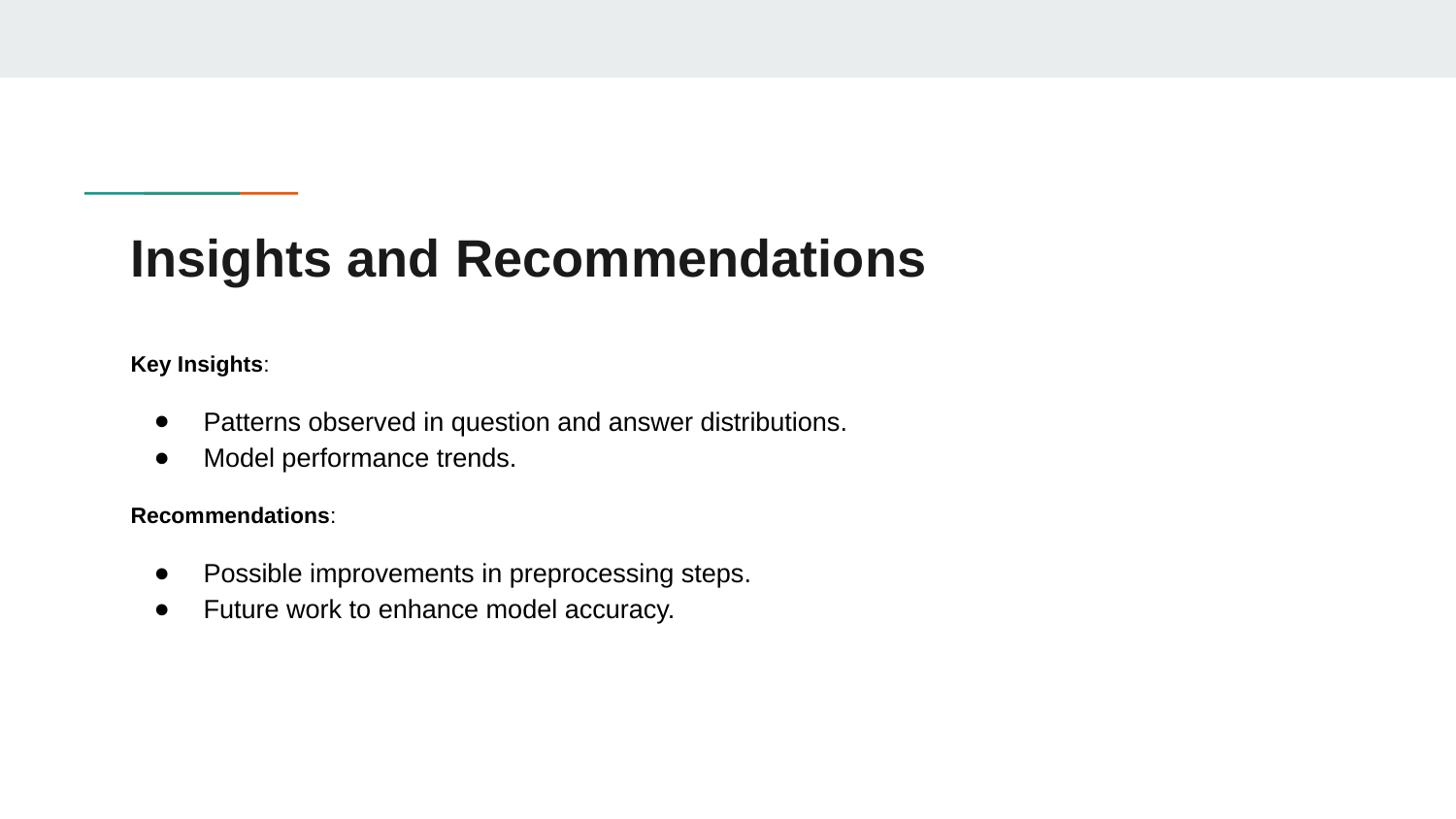

# Insights and Recommendations
Key Insights:
Patterns observed in question and answer distributions.
Model performance trends.
Recommendations:
Possible improvements in preprocessing steps.
Future work to enhance model accuracy.